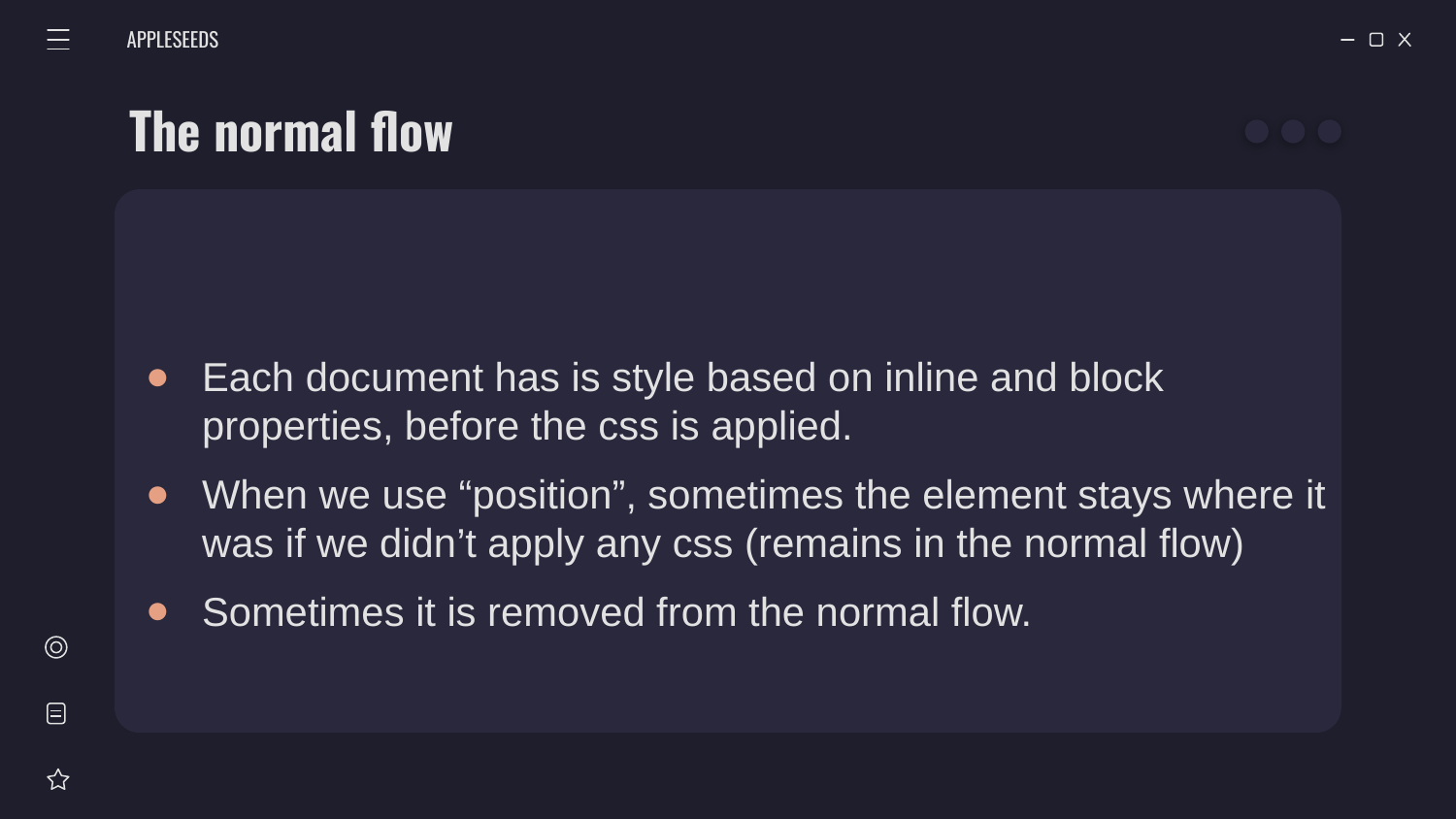

APPLESEEDS

# The normal flow

Each document has is style based on inline and block properties, before the css is applied.
When we use “position”, sometimes the element stays where it was if we didn’t apply any css (remains in the normal flow)
Sometimes it is removed from the normal flow.